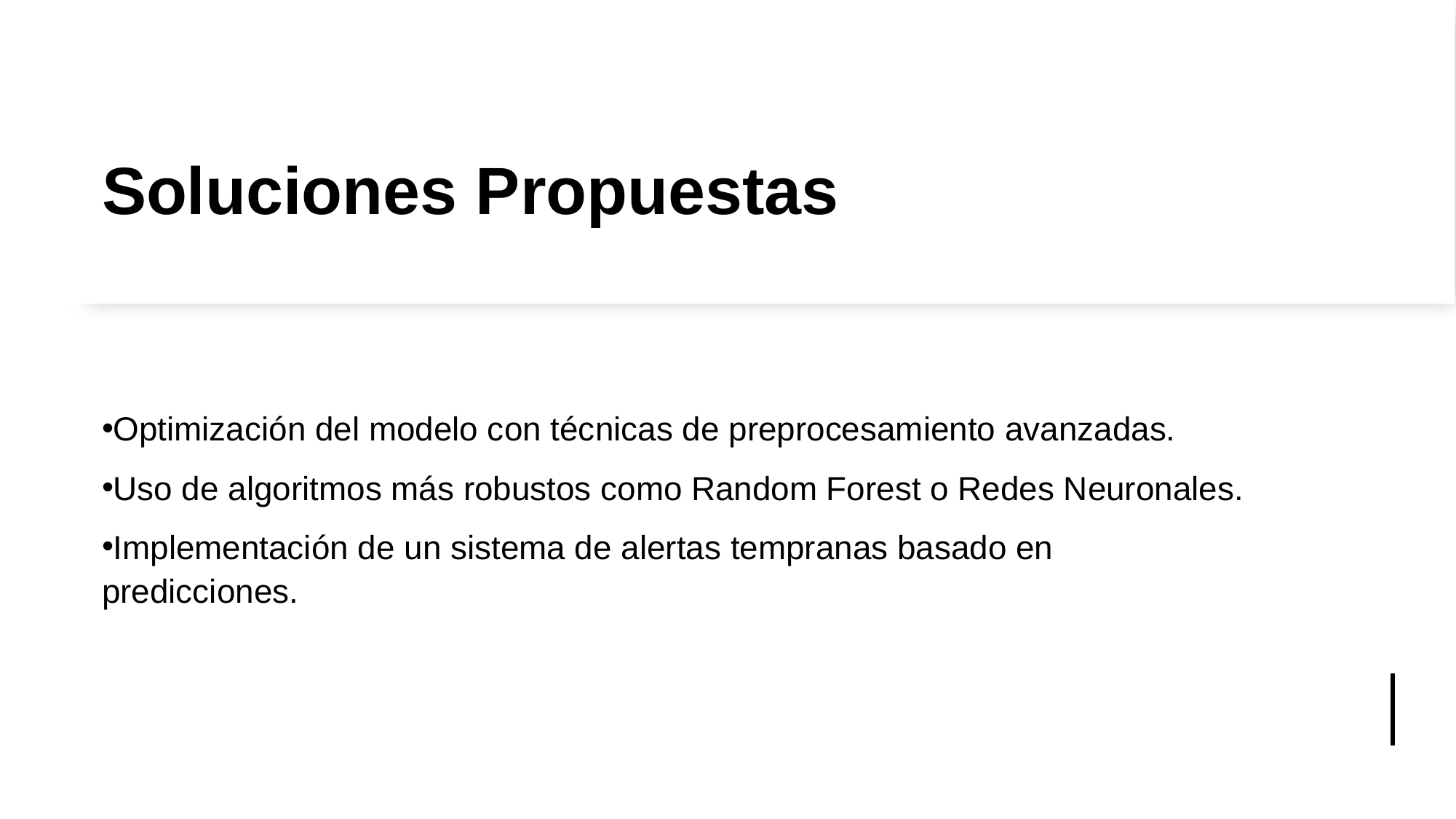

# Soluciones Propuestas
Optimización del modelo con técnicas de preprocesamiento avanzadas.
Uso de algoritmos más robustos como Random Forest o Redes Neuronales.
Implementación de un sistema de alertas tempranas basado en predicciones.